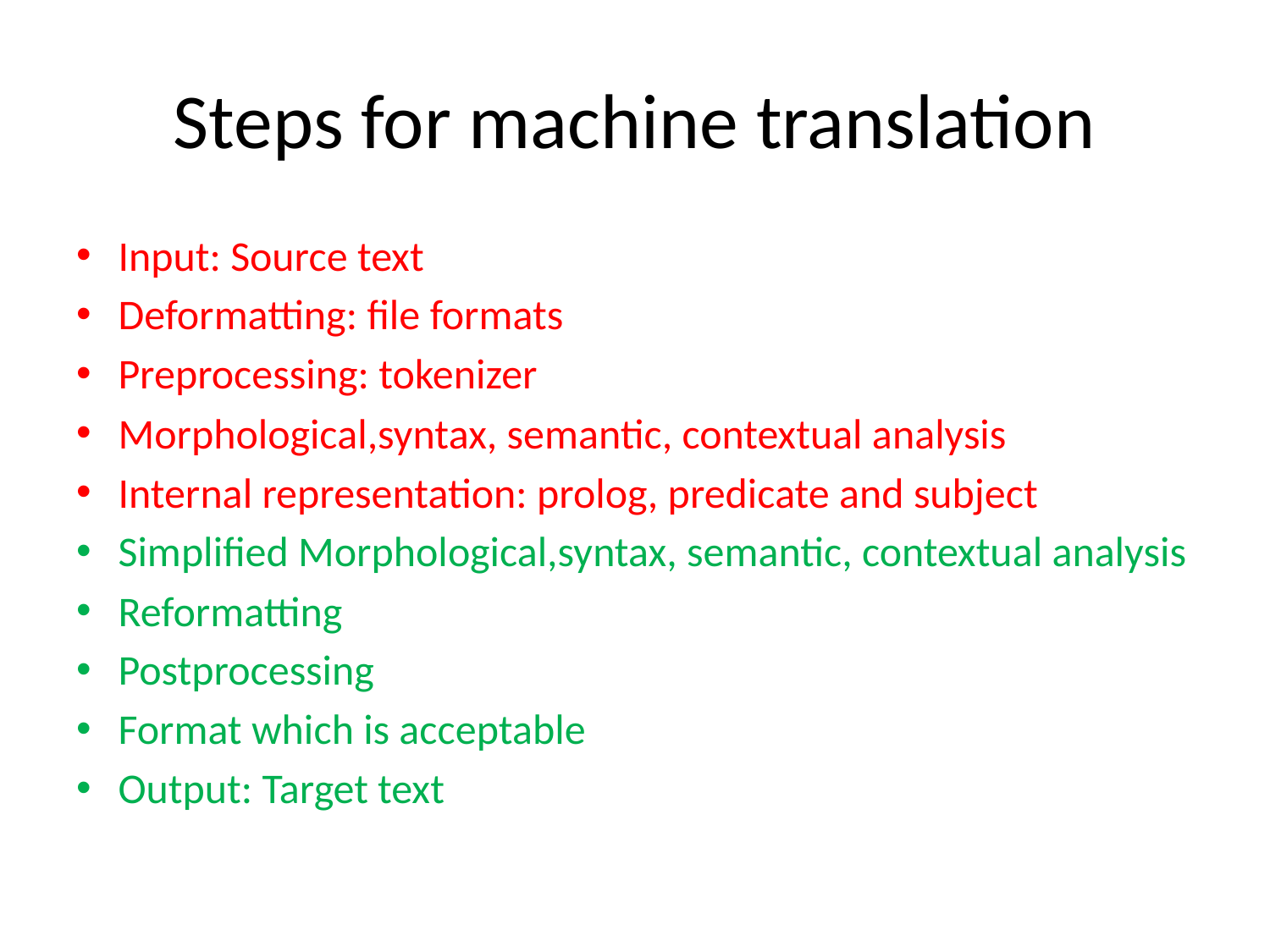

# Steps for machine translation
Input: Source text
Deformatting: file formats
Preprocessing: tokenizer
Morphological,syntax, semantic, contextual analysis
Internal representation: prolog, predicate and subject
Simplified Morphological,syntax, semantic, contextual analysis
Reformatting
Postprocessing
Format which is acceptable
Output: Target text